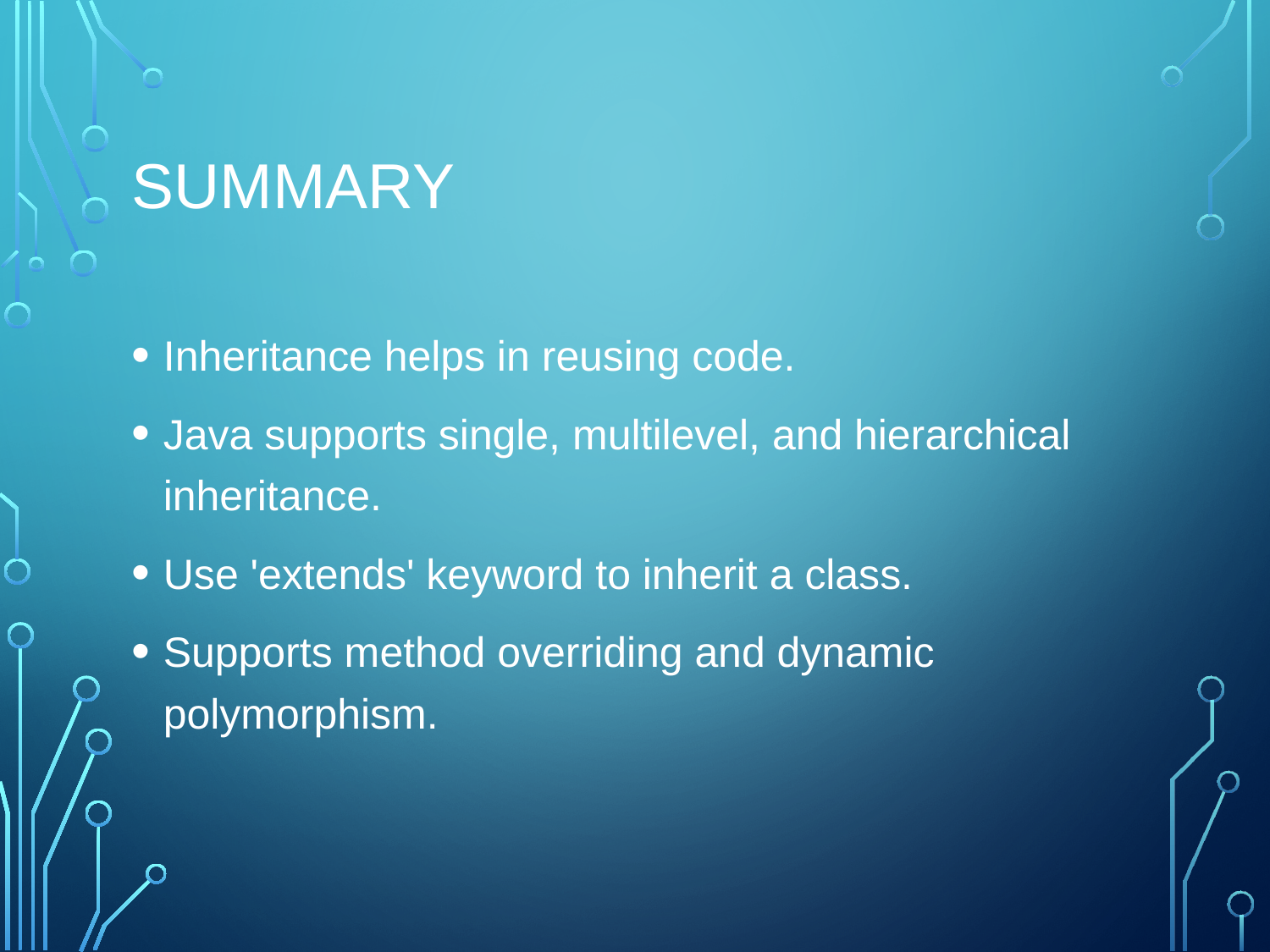

# Summary
Inheritance helps in reusing code.
Java supports single, multilevel, and hierarchical inheritance.
Use 'extends' keyword to inherit a class.
Supports method overriding and dynamic polymorphism.